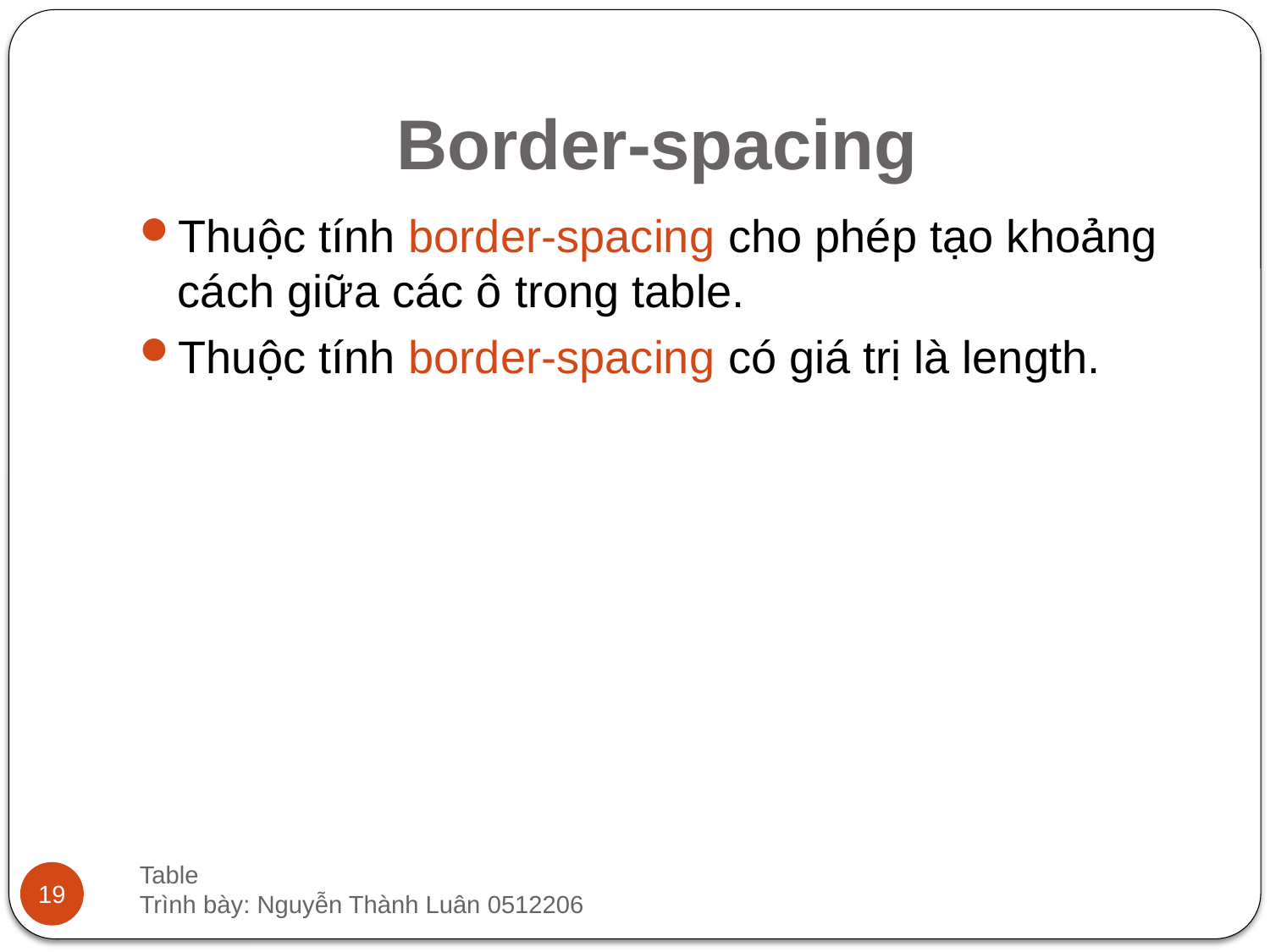

# Border-spacing
Thuộc tính border-spacing cho phép tạo khoảng cách giữa các ô trong table.
Thuộc tính border-spacing có giá trị là length.

Table
Trình bày: Nguyễn Thành Luân 0512206

19